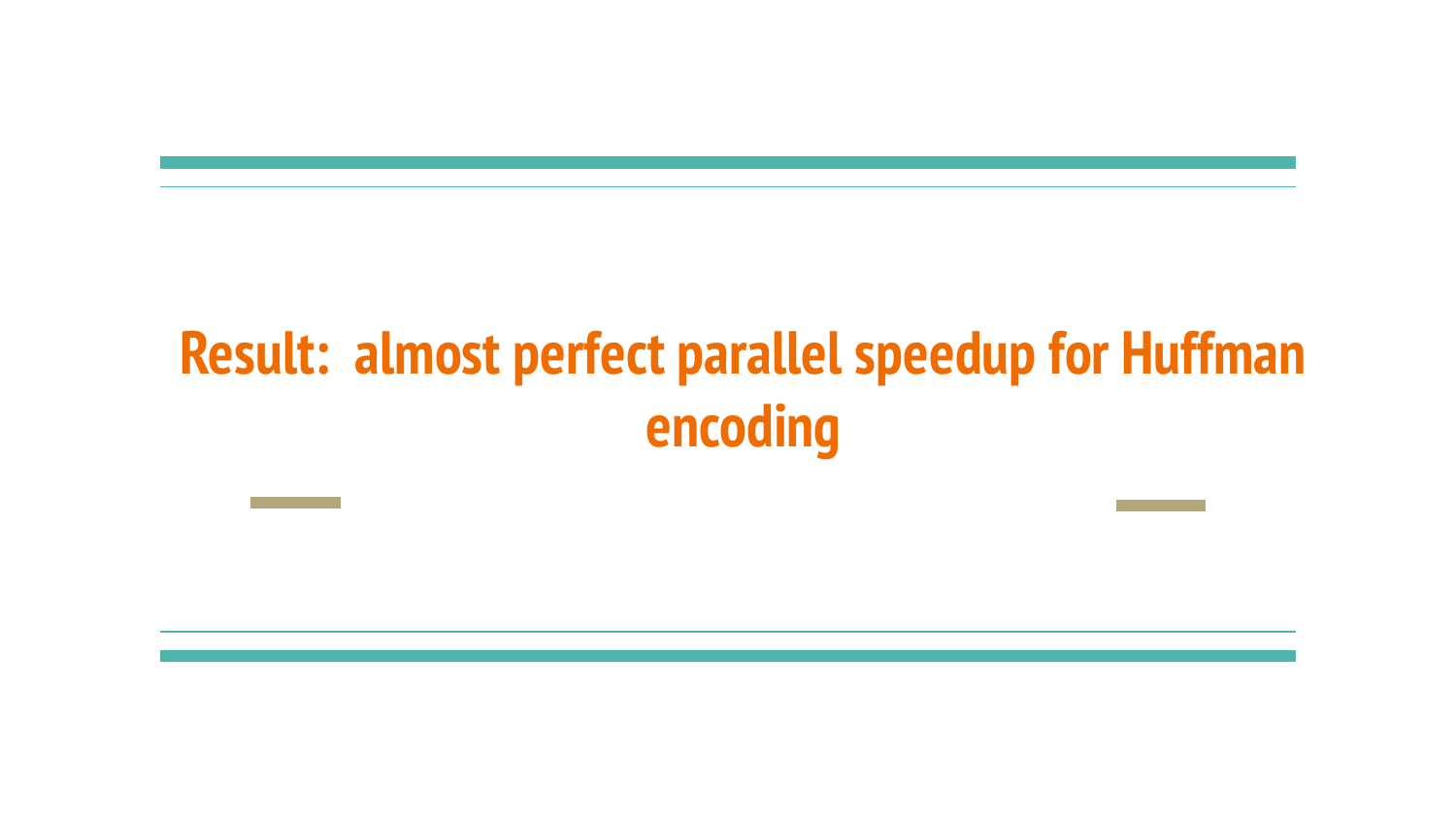

# Result:  almost perfect parallel speedup for Huffman encoding